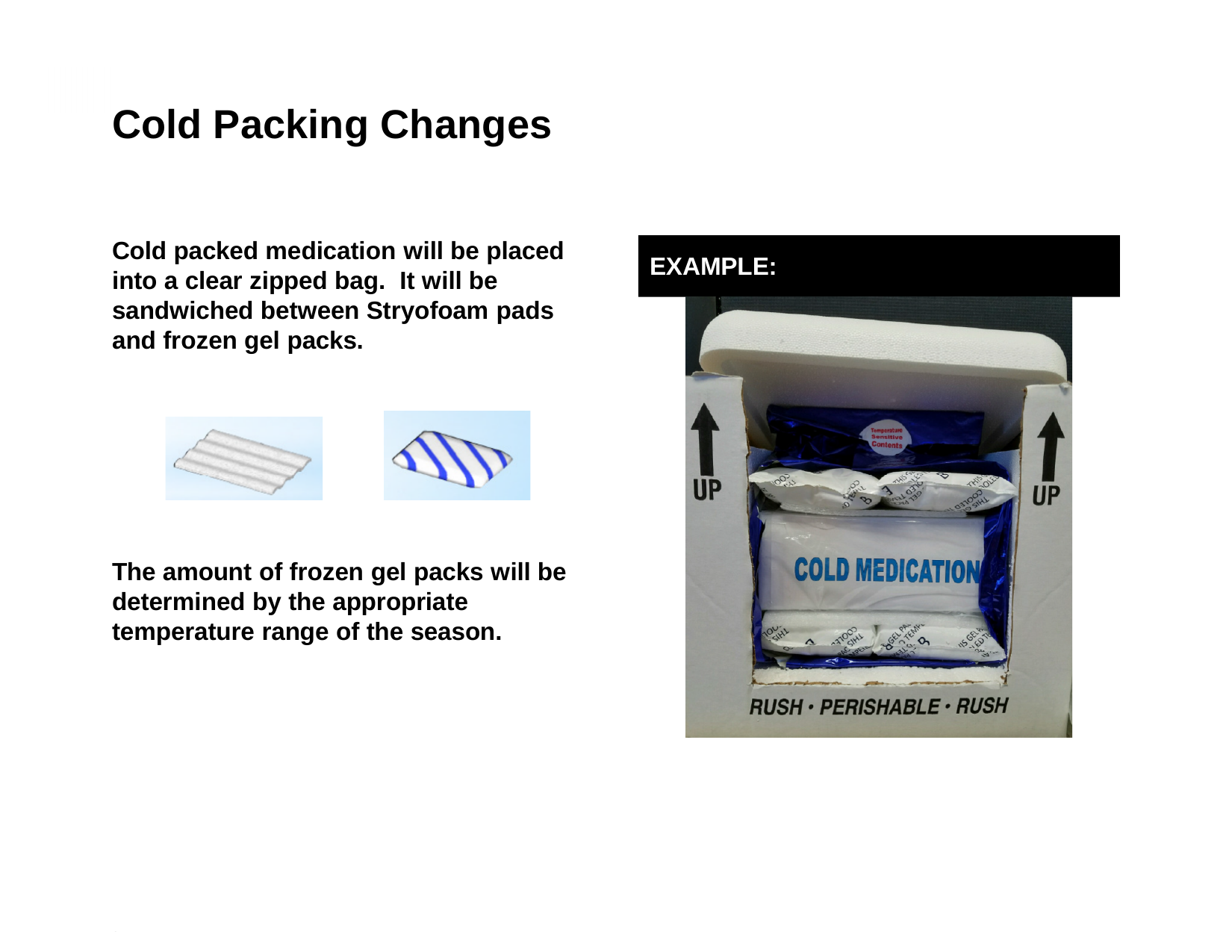

# Cold Packing Changes
Cold packed medication will be placed into a clear zipped bag.  It will be sandwiched between Stryofoam pads and frozen gel packs.

EXAMPLE:

The amount of frozen gel packs will be determined by the appropriate temperature range of the season.

©2016 CVS Health and/or one of its affiliates: Confidential & Proprietary 	3